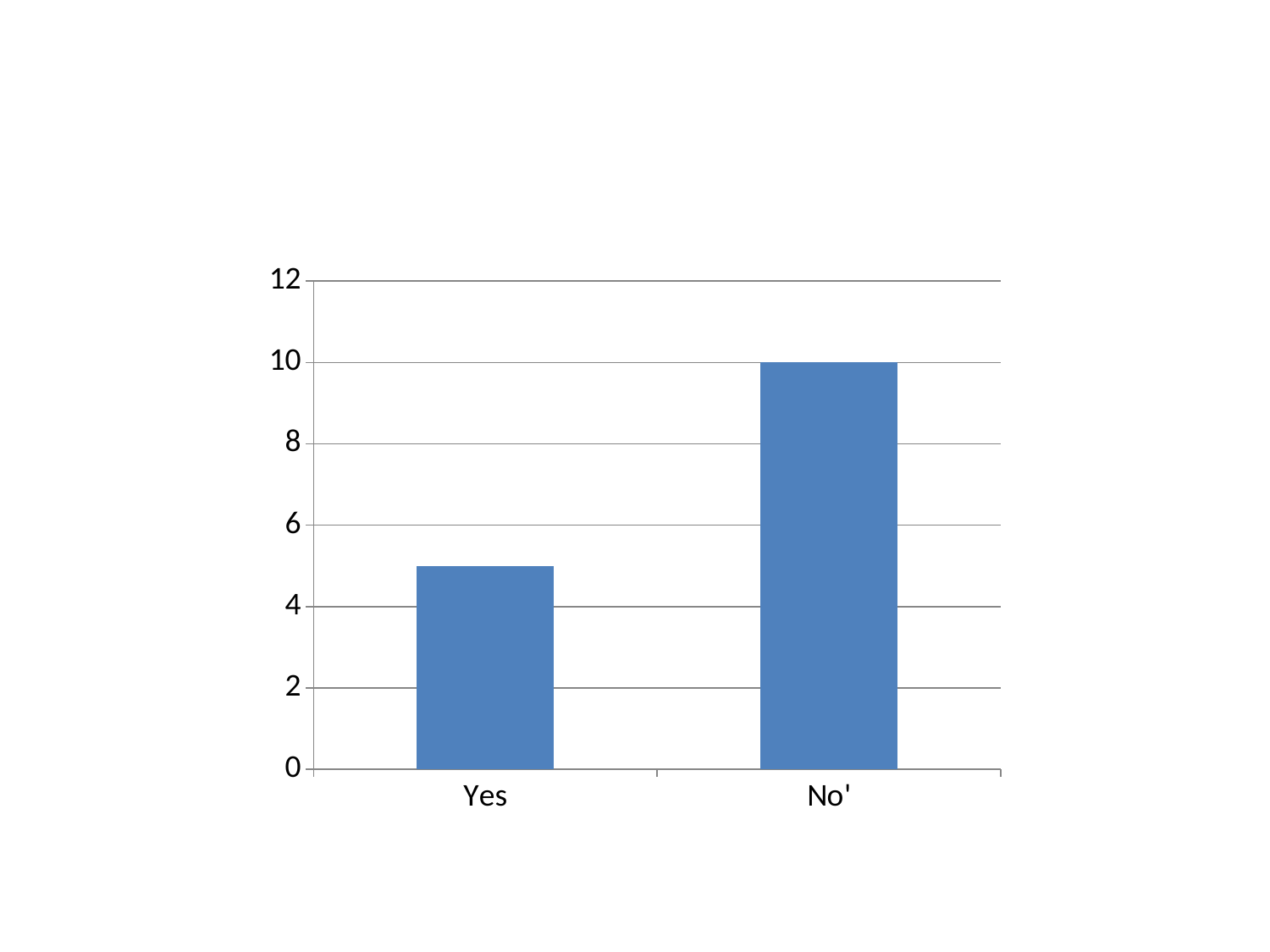

#

### Chart

| Category | Use Ansible |
|---|---|
| Yes | 5.0 |
| No' | 10.0 |